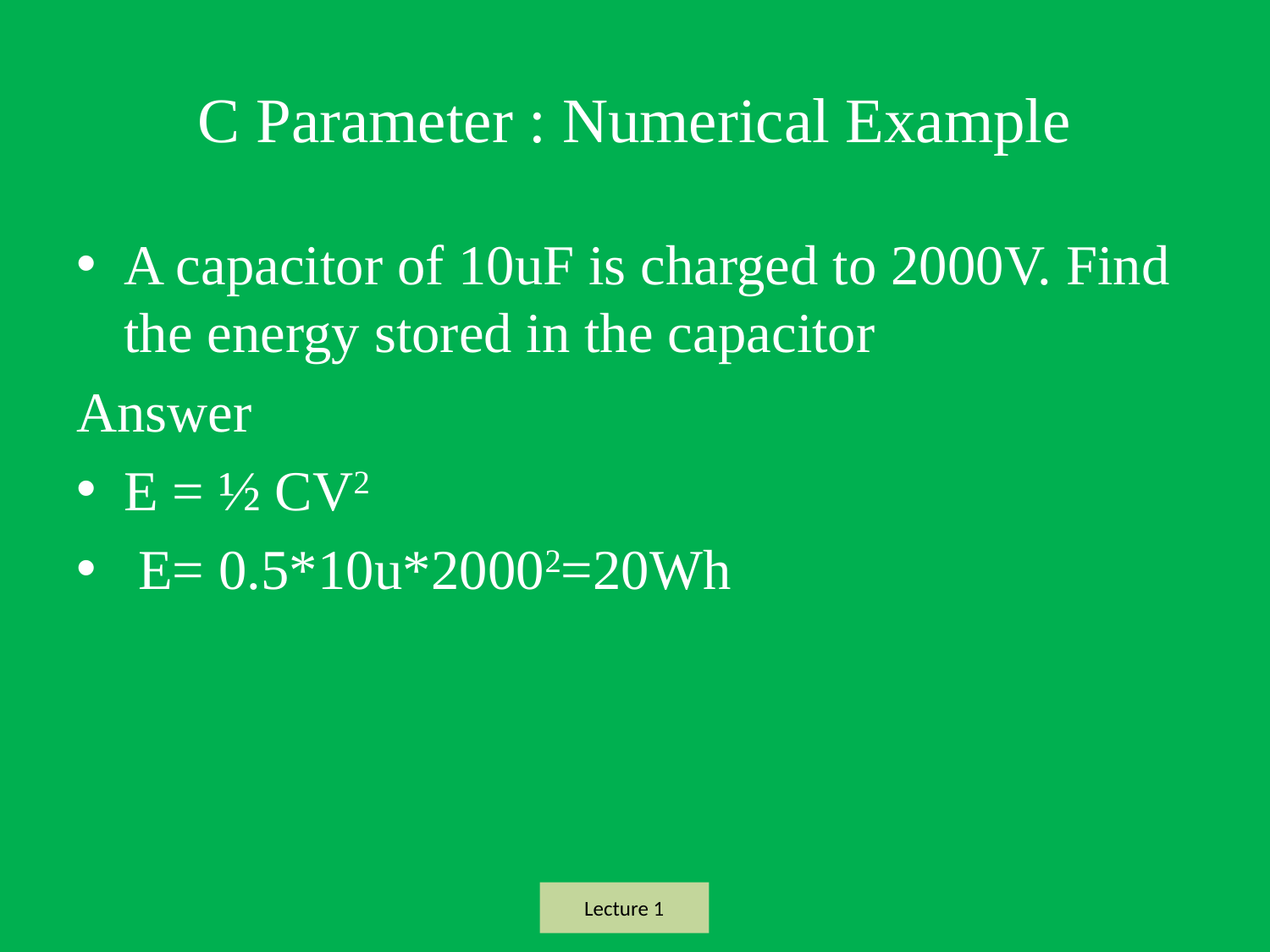

# C Parameter : Numerical Example
A capacitor of 10uF is charged to 2000V. Find the energy stored in the capacitor
Answer
E = ½ CV2
 E= 0.5*10u*20002=20Wh

Lecture 1
20